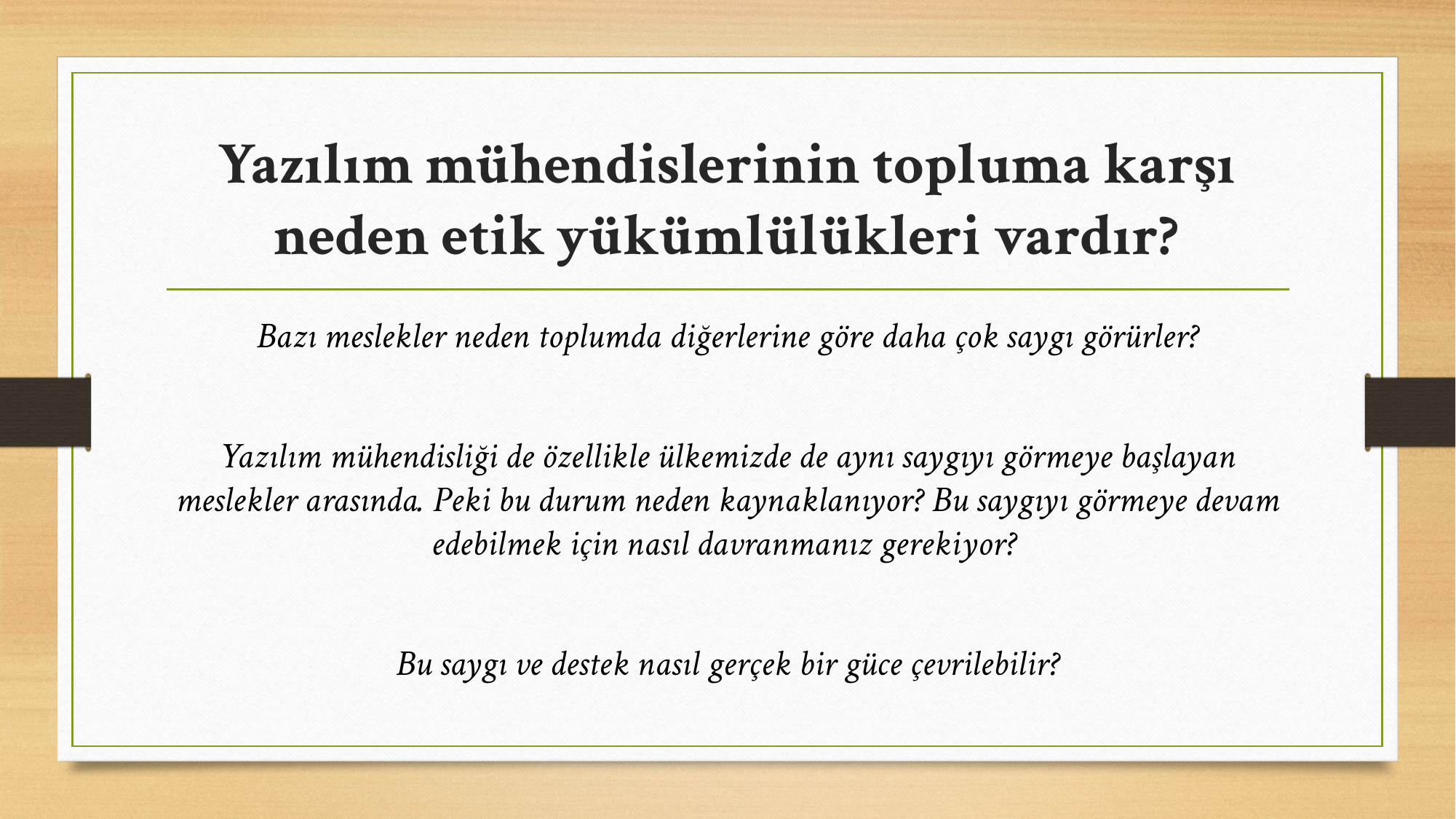

# Yazılım mühendislerinin topluma karşı neden etik yükümlülükleri vardır?
Bazı meslekler neden toplumda diğerlerine göre daha çok saygı görürler?

Yazılım mühendisliği de özellikle ülkemizde de aynı saygıyı görmeye başlayan meslekler arasında. Peki bu durum neden kaynaklanıyor? Bu saygıyı görmeye devam edebilmek için nasıl davranmanız gerekiyor?

Bu saygı ve destek nasıl gerçek bir güce çevrilebilir?